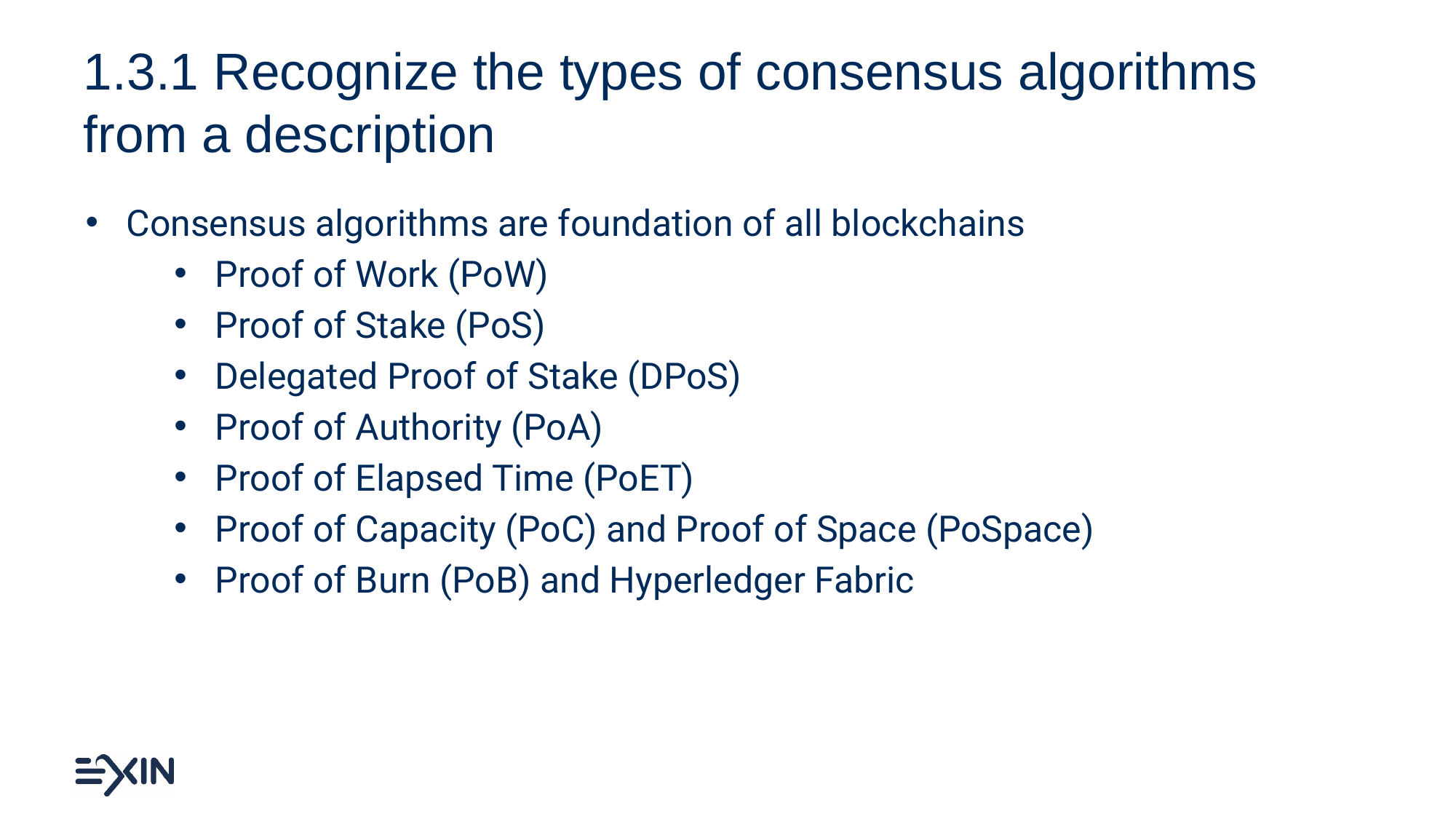

# 1.3.1 Recognize the types of consensus algorithms from a description
Consensus algorithms are foundation of all blockchains
Proof of Work (PoW)
Proof of Stake (PoS)
Delegated Proof of Stake (DPoS)
Proof of Authority (PoA)
Proof of Elapsed Time (PoET)
Proof of Capacity (PoC) and Proof of Space (PoSpace)
Proof of Burn (PoB) and Hyperledger Fabric